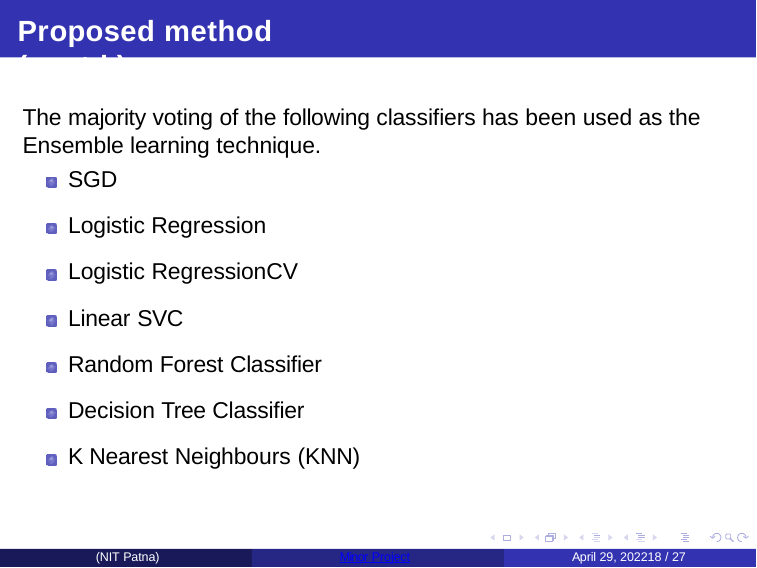

# Proposed method (contd.)
The majority voting of the following classifiers has been used as the  Ensemble learning technique.
SGD
Logistic Regression
Logistic RegressionCV
Linear SVC
Random Forest Classifier  Decision Tree Classifier
K Nearest Neighbours (KNN)

(NIT Patna)
Minor Project
April 29, 202218 / 27